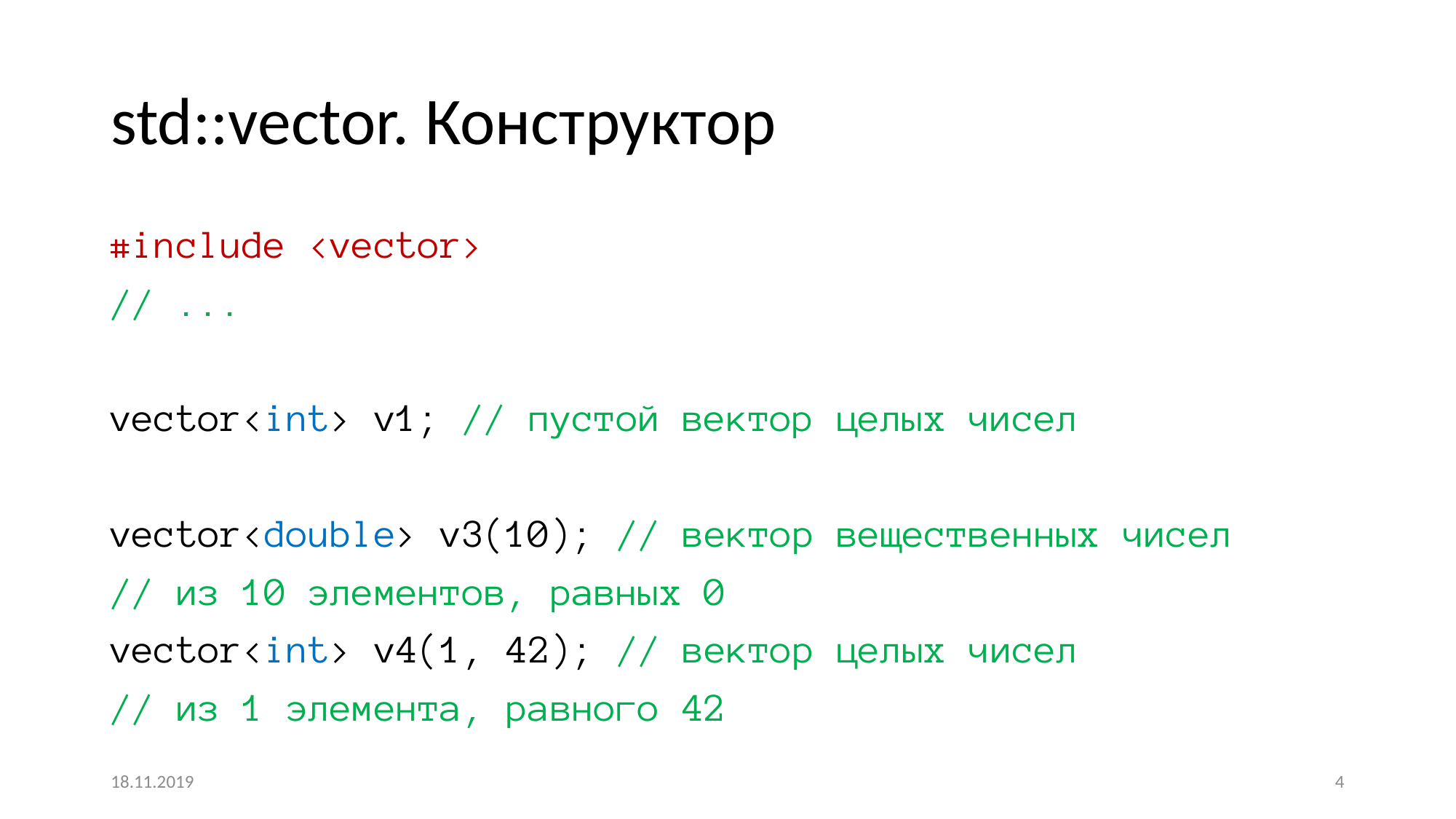

# std::vector. Конструктор
#include <vector>
// ...

vector<int> v1; // пустой вектор целых чисел

vector<double> v3(10); // вектор вещественных чисел
// из 10 элементов, равных 0
vector<int> v4(1, 42); // вектор целых чисел
// из 1 элемента, равного 42
18.11.2019
4